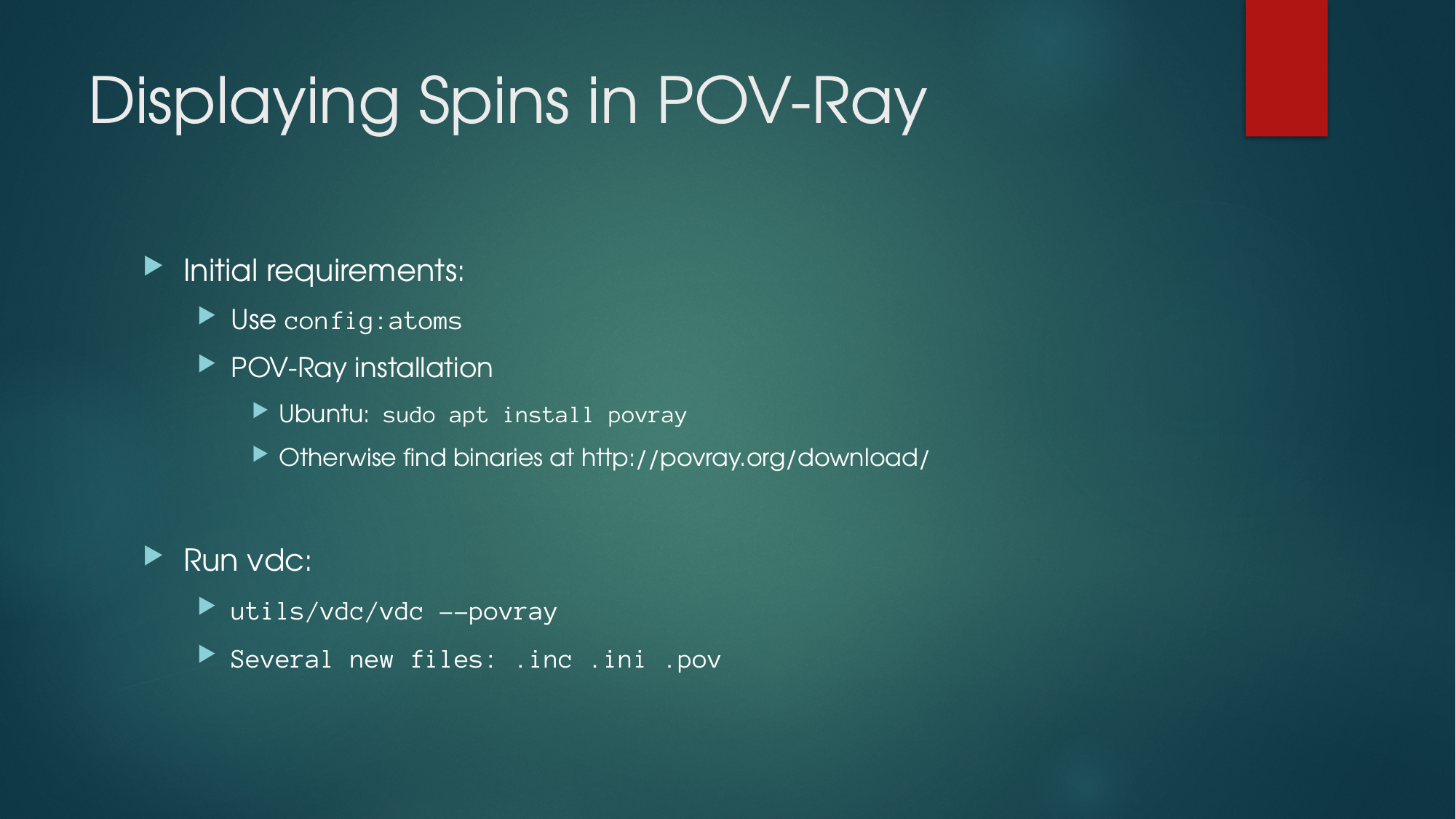

# Displaying Spins in POV-Ray
Initial requirements:
Use config:atoms
POV-Ray installation
Ubuntu: sudo apt install povray
Otherwise find binaries at http://povray.org/download/

Run vdc:
utils/vdc/vdc –-povray
Several new files: .inc .ini .pov